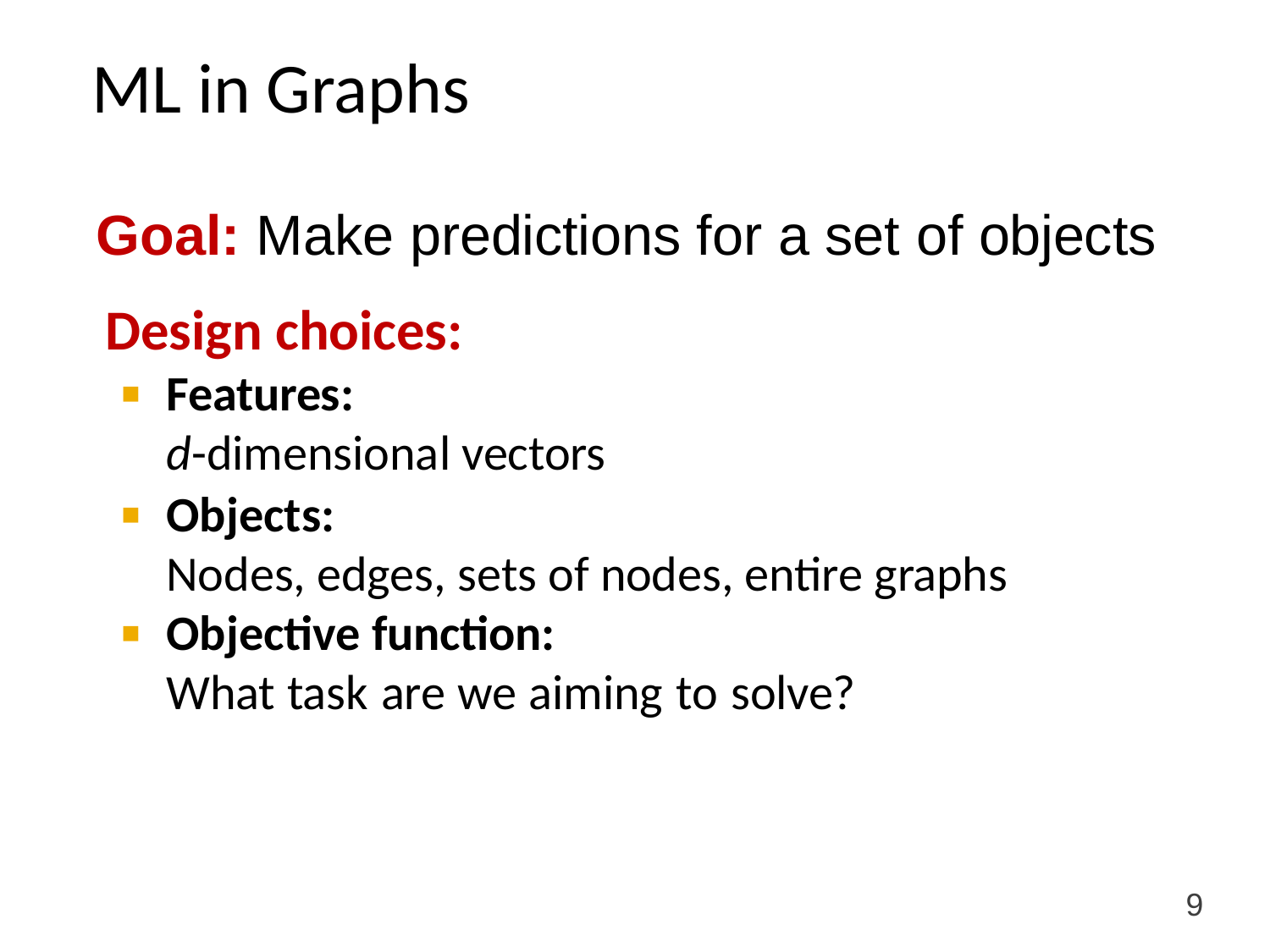

ML in Graphs
# Goal: Make predictions for a set of objects
Design choices:
Features:
d-dimensional vectors
Objects:
Nodes, edges, sets of nodes, entire graphs
Objective function:
What task are we aiming to solve?
9